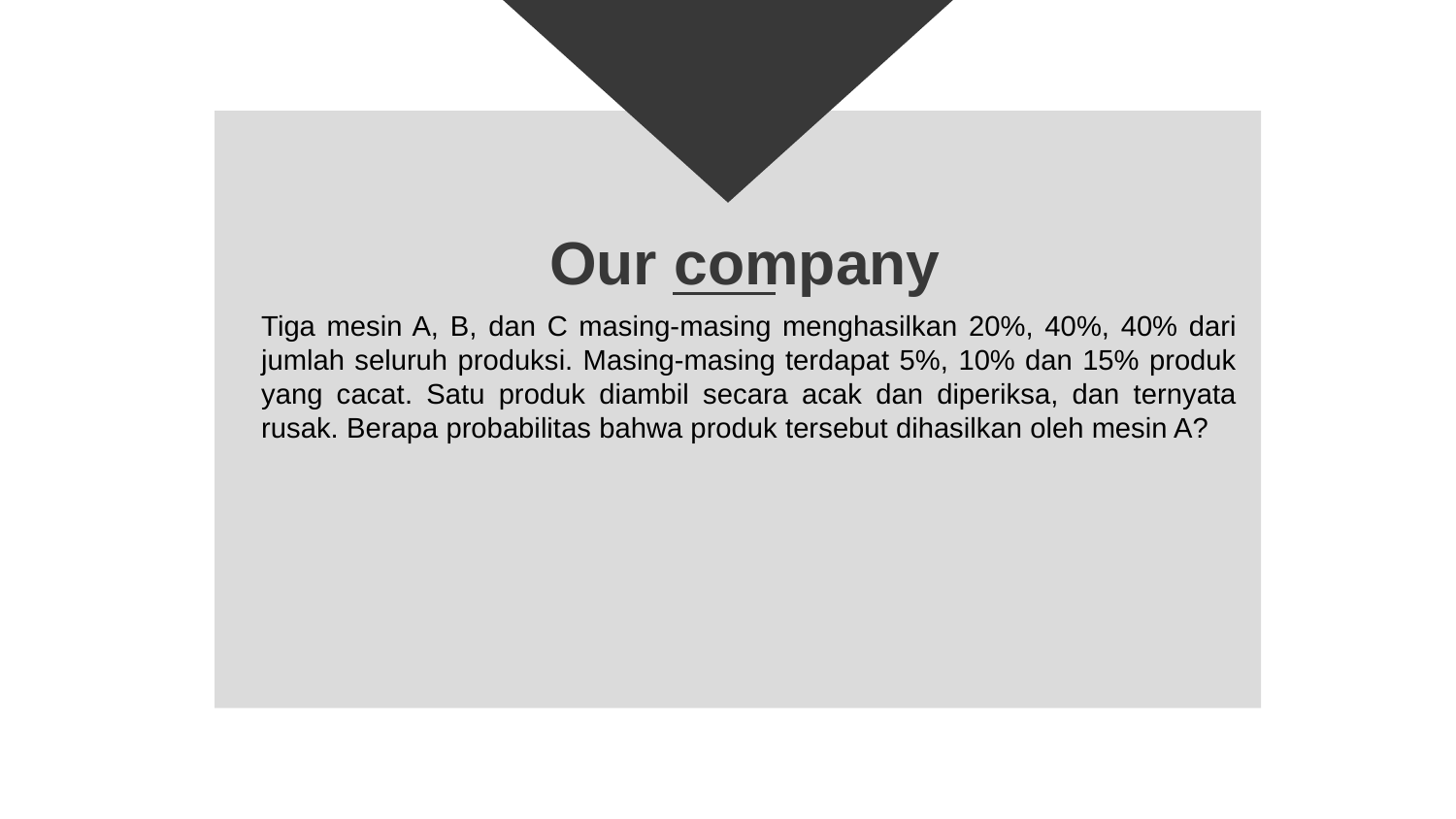

# Our company
Tiga mesin A, B, dan C masing-masing menghasilkan 20%, 40%, 40% dari jumlah seluruh produksi. Masing-masing terdapat 5%, 10% dan 15% produk yang cacat. Satu produk diambil secara acak dan diperiksa, dan ternyata rusak. Berapa probabilitas bahwa produk tersebut dihasilkan oleh mesin A?